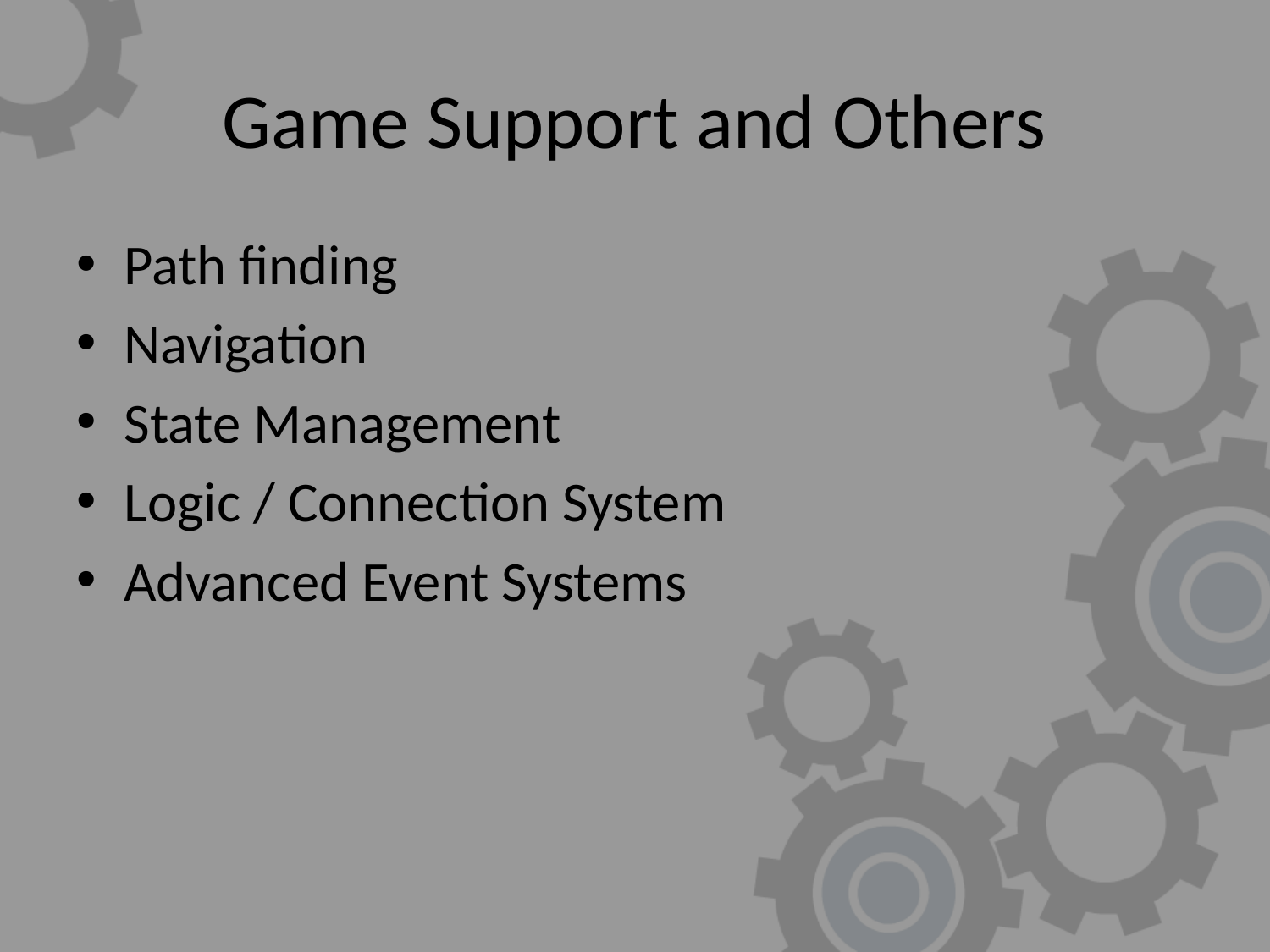

# Game Support and Others
Path finding
Navigation
State Management
Logic / Connection System
Advanced Event Systems